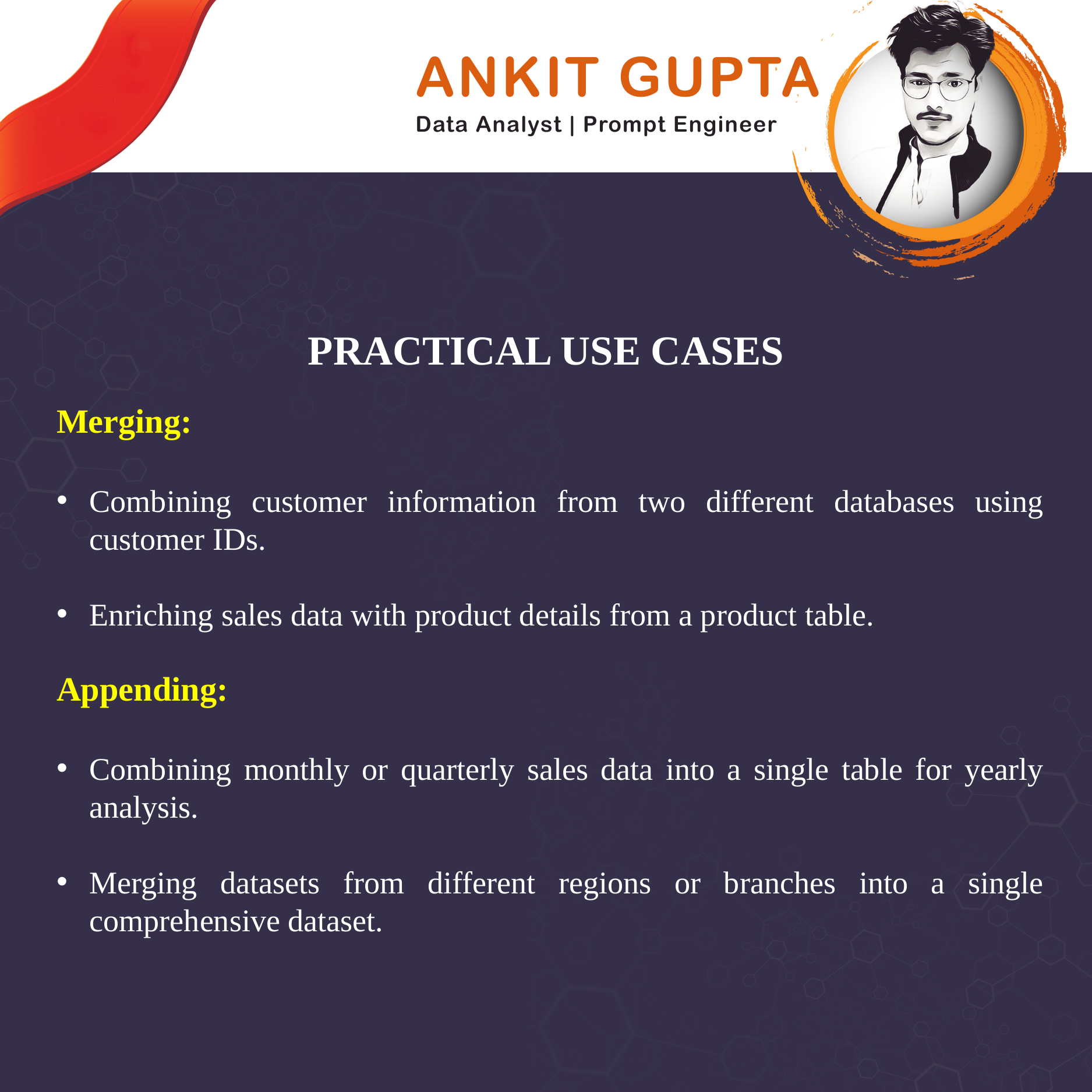

PRACTICAL USE CASES
Merging:

Combining customer information from two different databases using customer IDs.

Enriching sales data with product details from a product table.

Appending:

Combining monthly or quarterly sales data into a single table for yearly analysis.

Merging datasets from different regions or branches into a single comprehensive dataset.